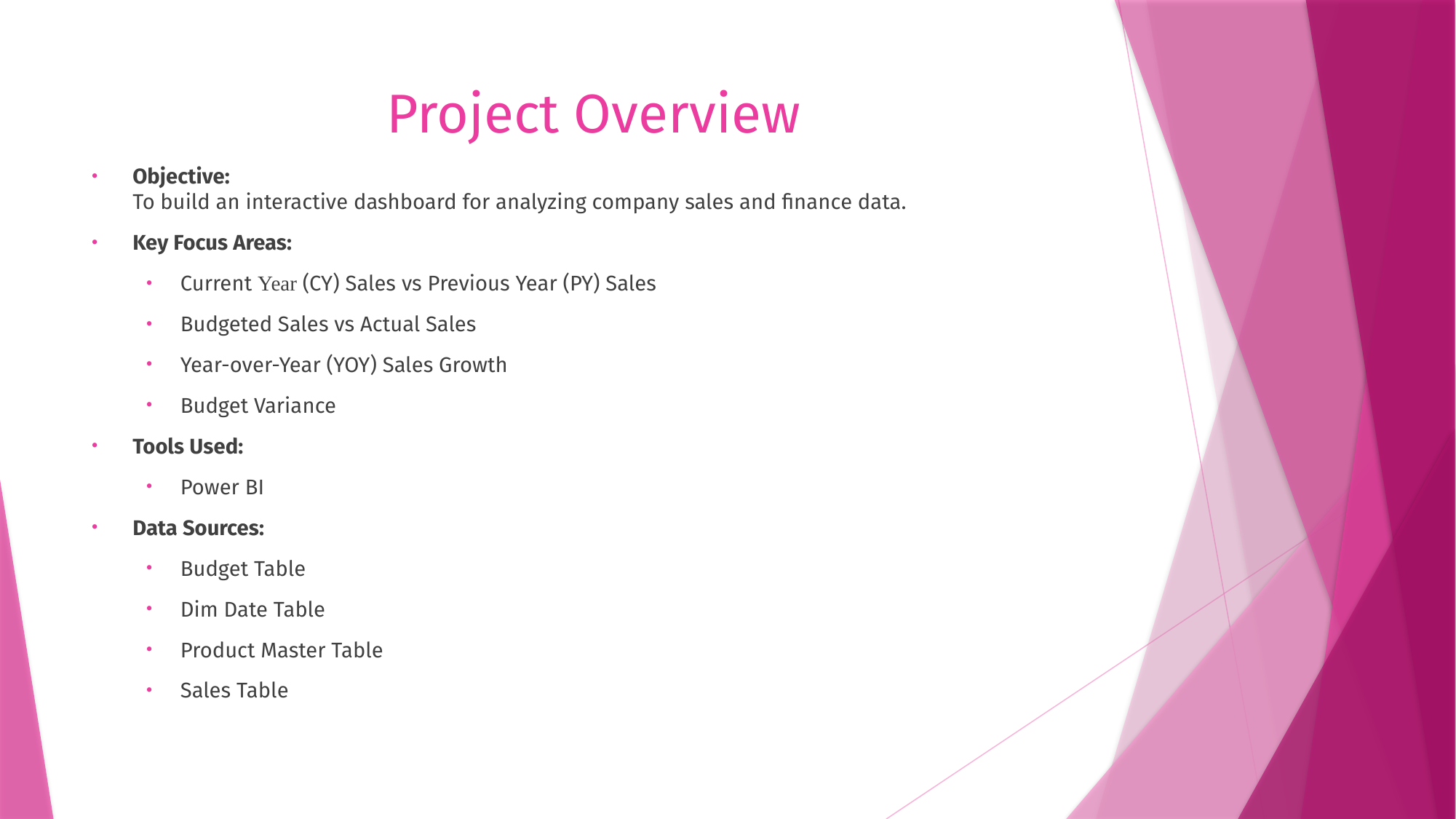

# Project Overview
Objective:
To build an interactive dashboard for analyzing company sales and finance data.
Key Focus Areas:
Current Year (CY) Sales vs Previous Year (PY) Sales
Budgeted Sales vs Actual Sales
Year-over-Year (YOY) Sales Growth
Budget Variance
Tools Used:
Power BI
Data Sources:
Budget Table
Dim Date Table
Product Master Table
Sales Table